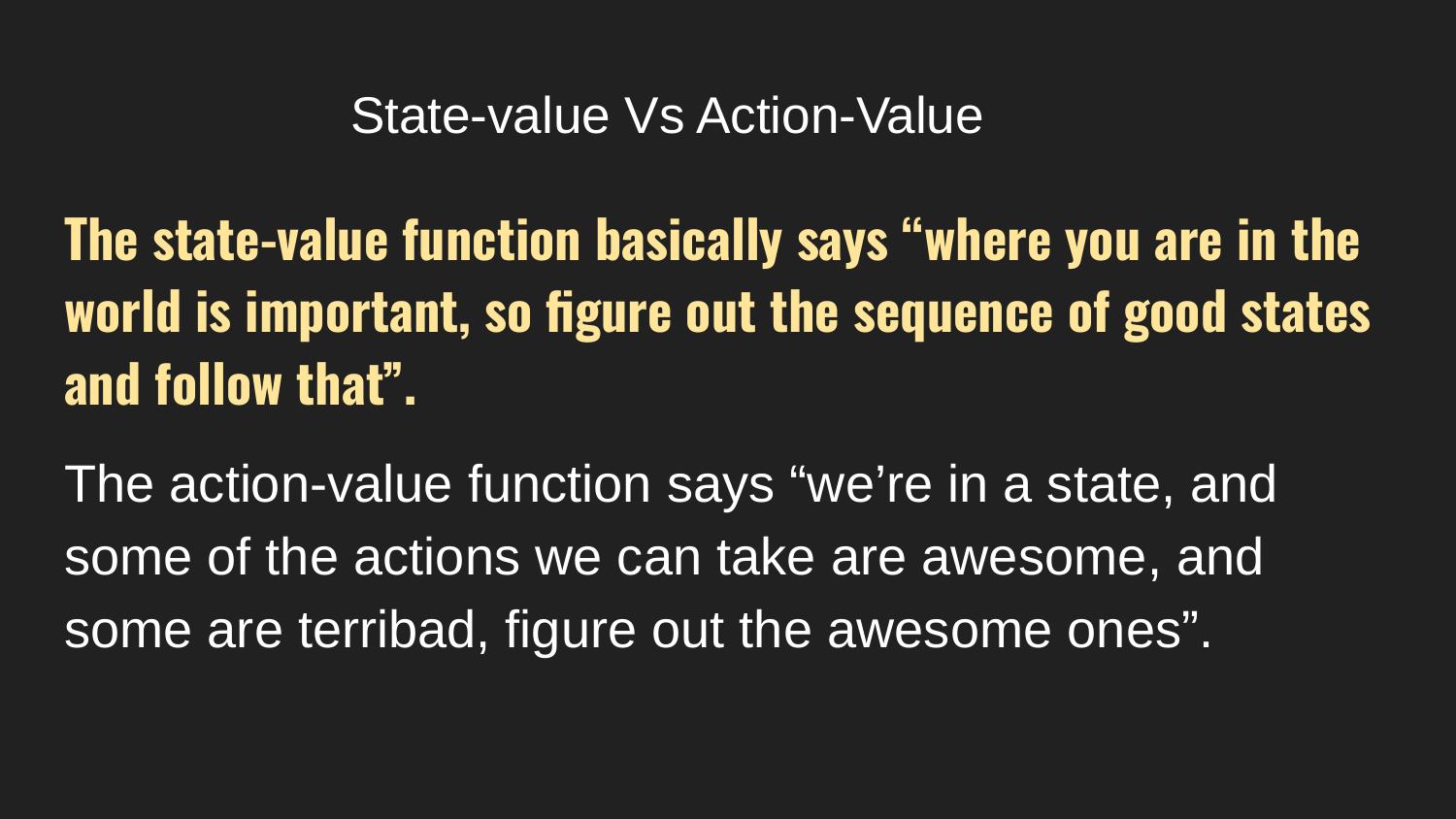

# State-value Vs Action-Value
The state-value function basically says “where you are in the world is important, so figure out the sequence of good states and follow that”.
The action-value function says “we’re in a state, and some of the actions we can take are awesome, and some are terribad, figure out the awesome ones”.